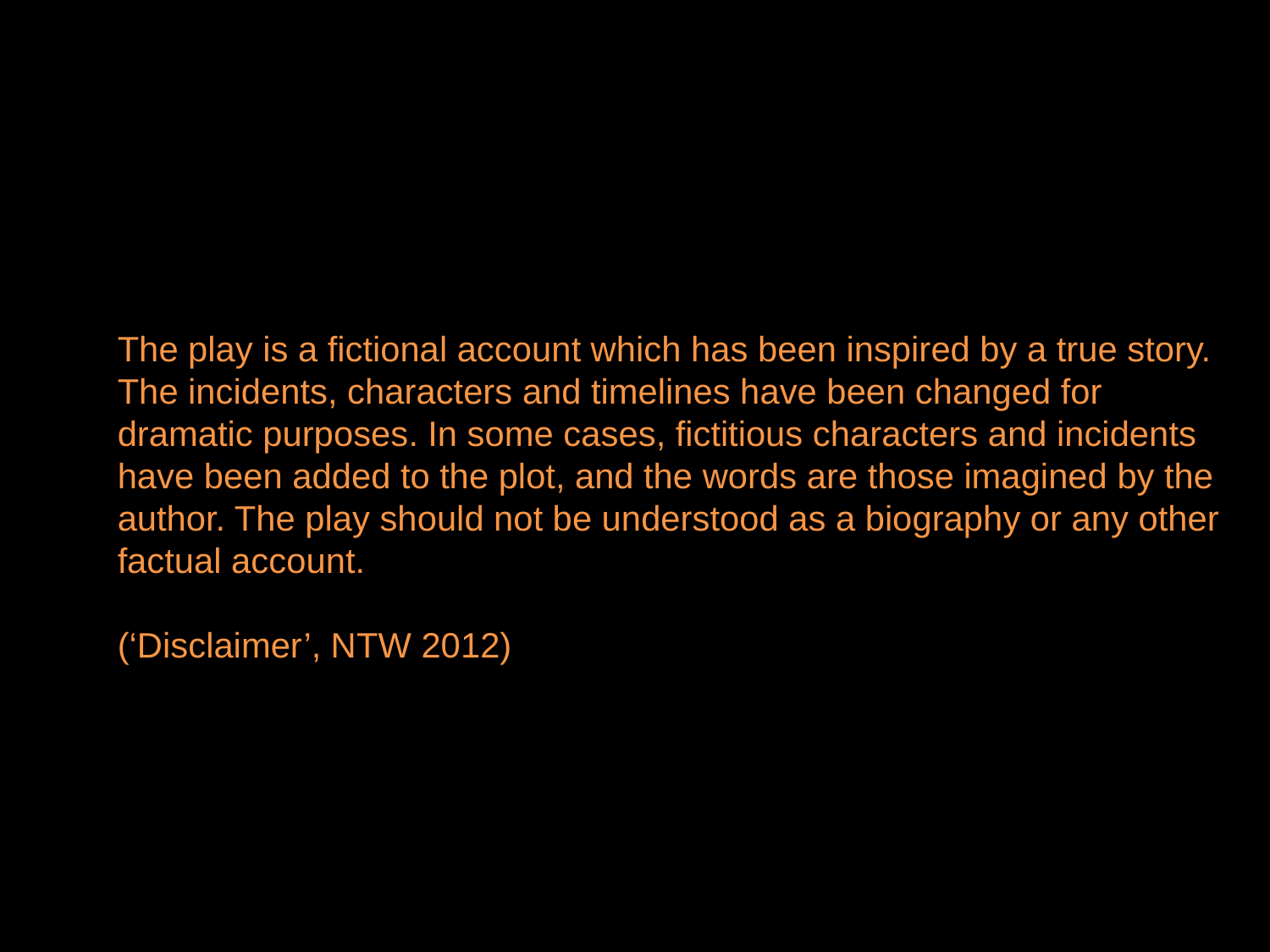

The play is a fictional account which has been inspired by a true story. The incidents, characters and timelines have been changed for dramatic purposes. In some cases, fictitious characters and incidents have been added to the plot, and the words are those imagined by the author. The play should not be understood as a biography or any other factual account.

(‘Disclaimer’, NTW 2012)